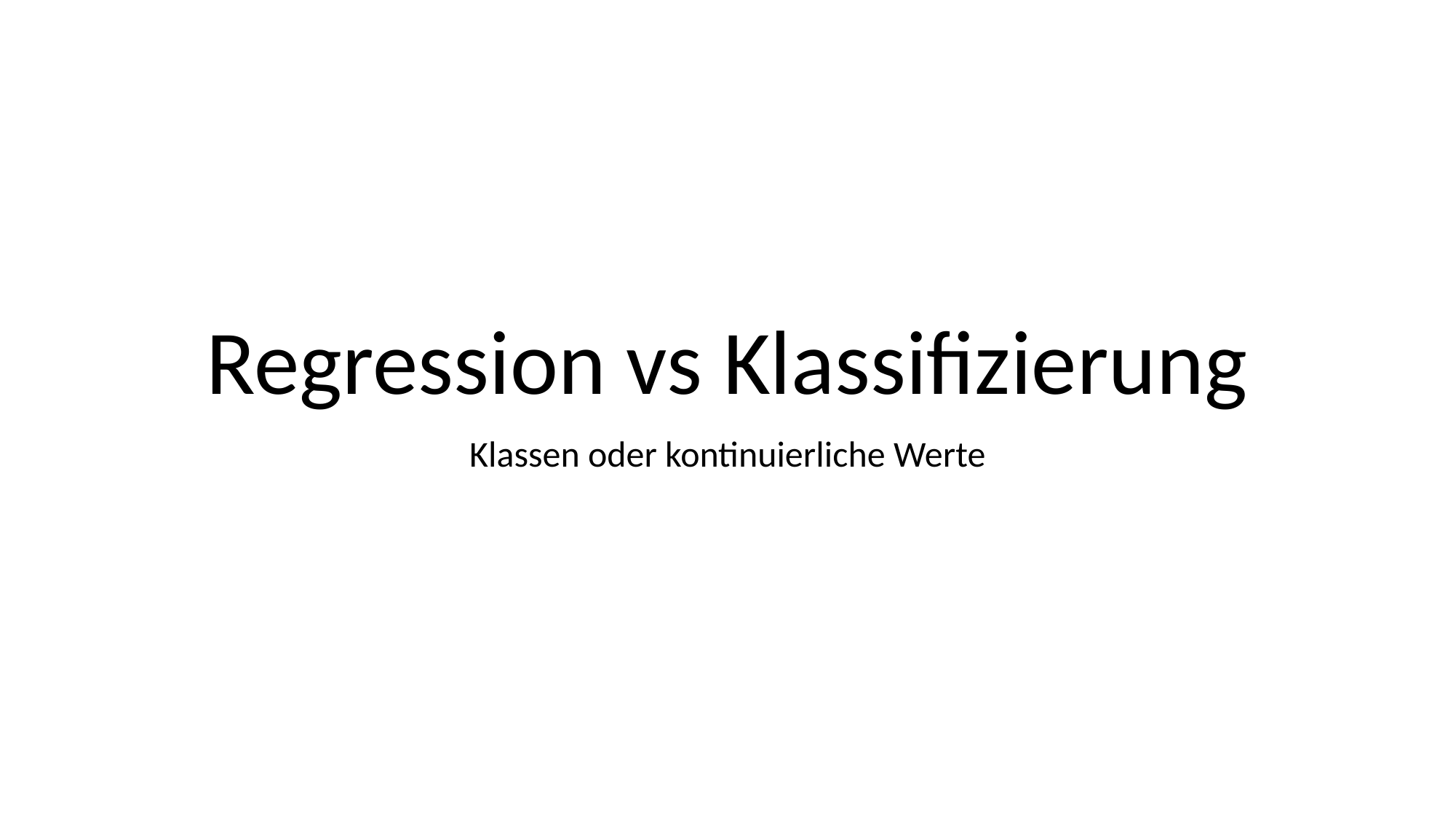

# Regression vs Klassifizierung
Klassen oder kontinuierliche Werte